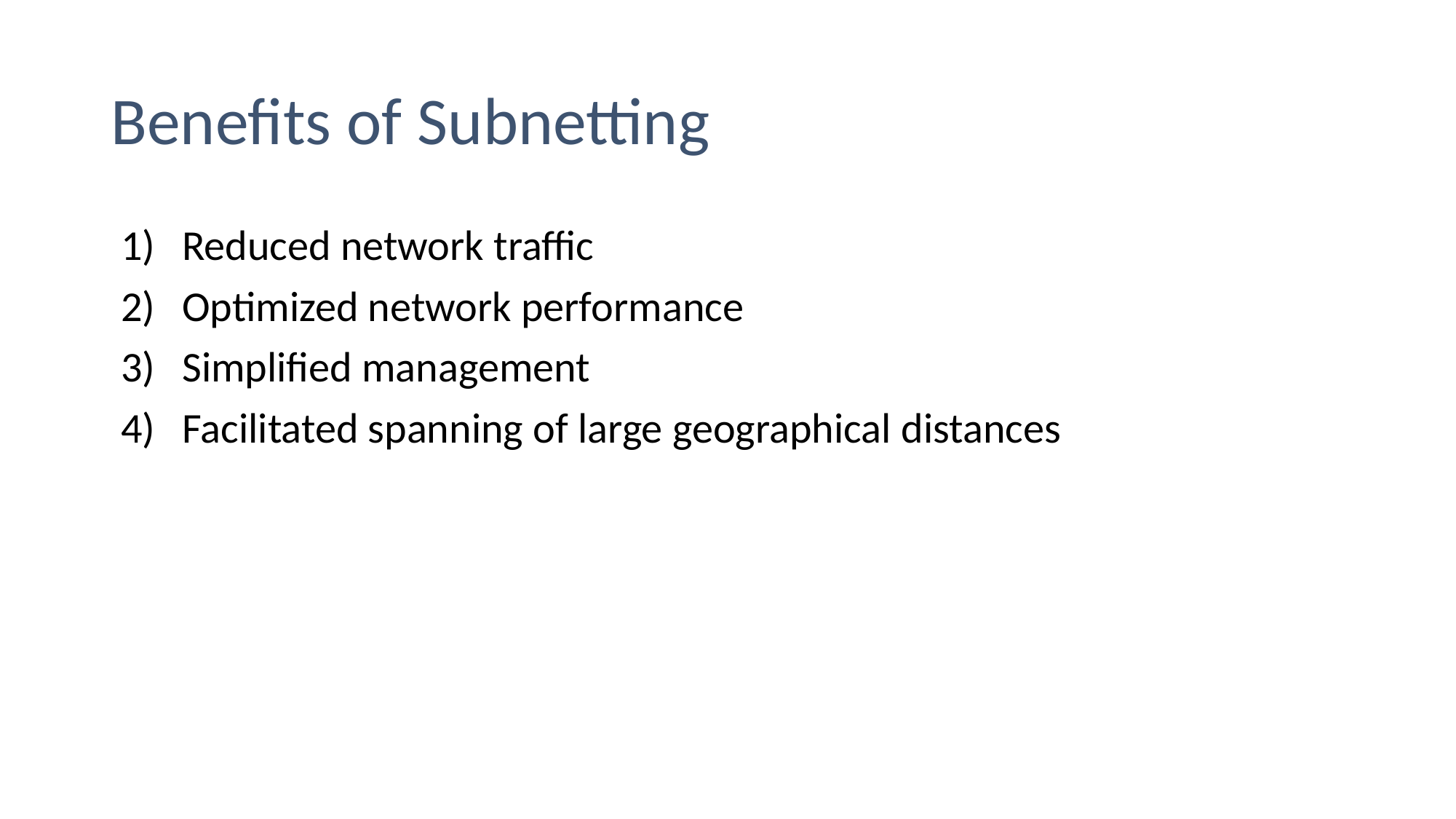

# Benefits of Subnetting
Reduced network traffic
Optimized network performance
Simplified management
Facilitated spanning of large geographical distances